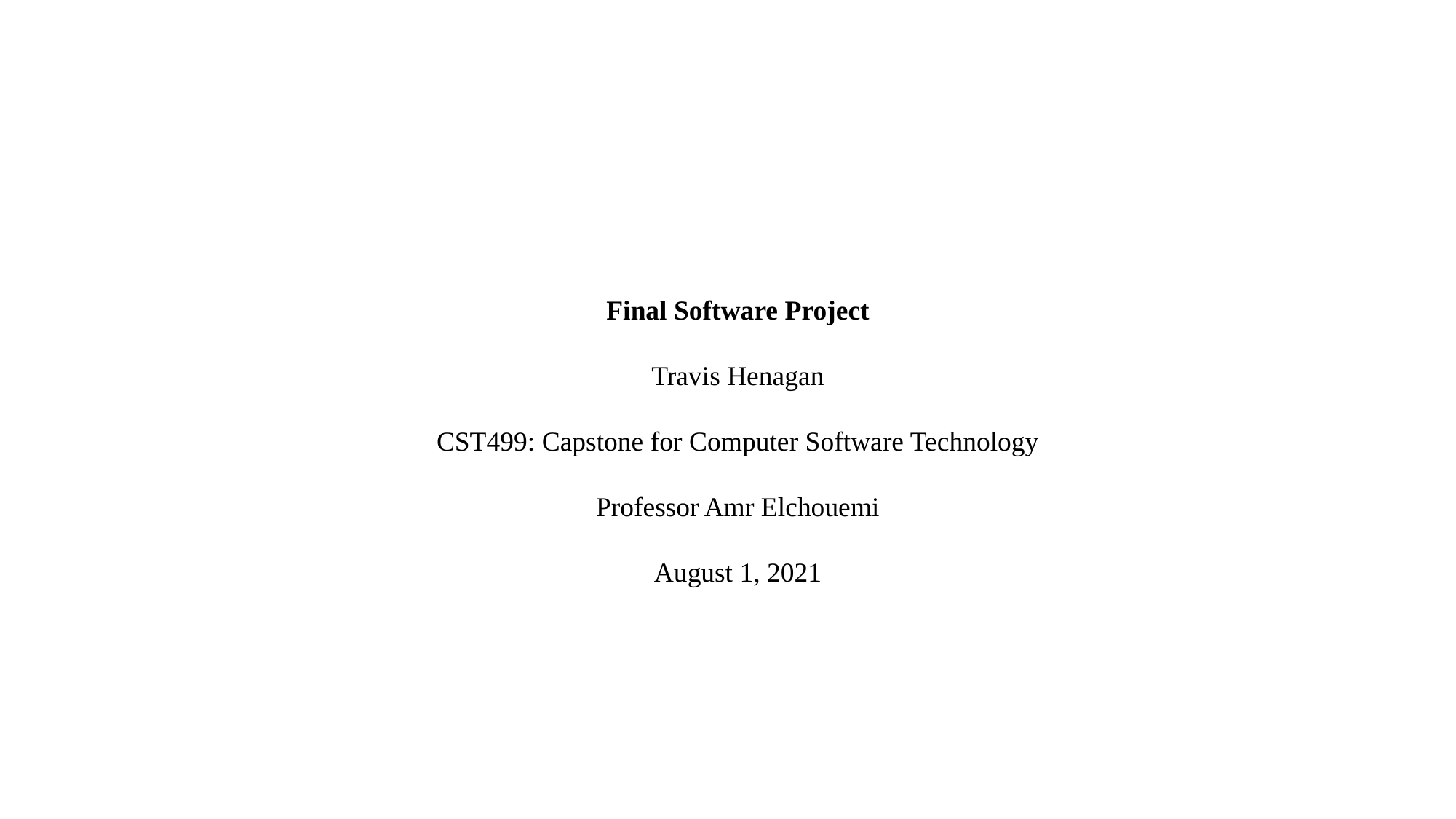

Final Software Project
Travis Henagan
CST499: Capstone for Computer Software Technology
Professor Amr Elchouemi
August 1, 2021